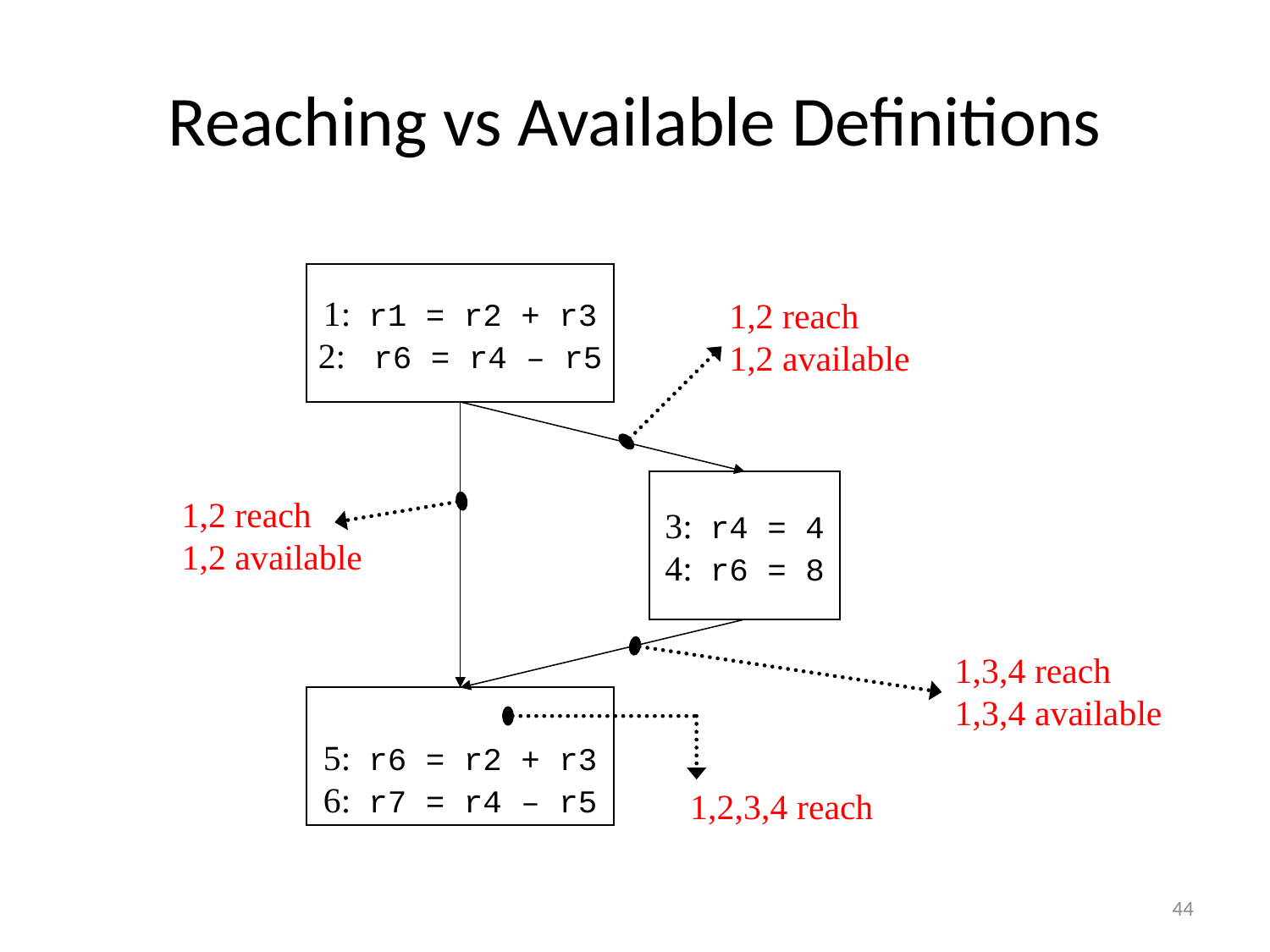

# Reaching vs Available Definitions
1:  r1 = r2 + r3
2:  r6 = r4 – r5
1,2 reach
1,2 available

3:  r4 = 4
4:  r6 = 8
1,2 reach
1,2 available

1,3,4 reach
1,3,4 available

5:  r6 = r2 + r3
6:  r7 = r4 – r5

1,2,3,4 reach
44